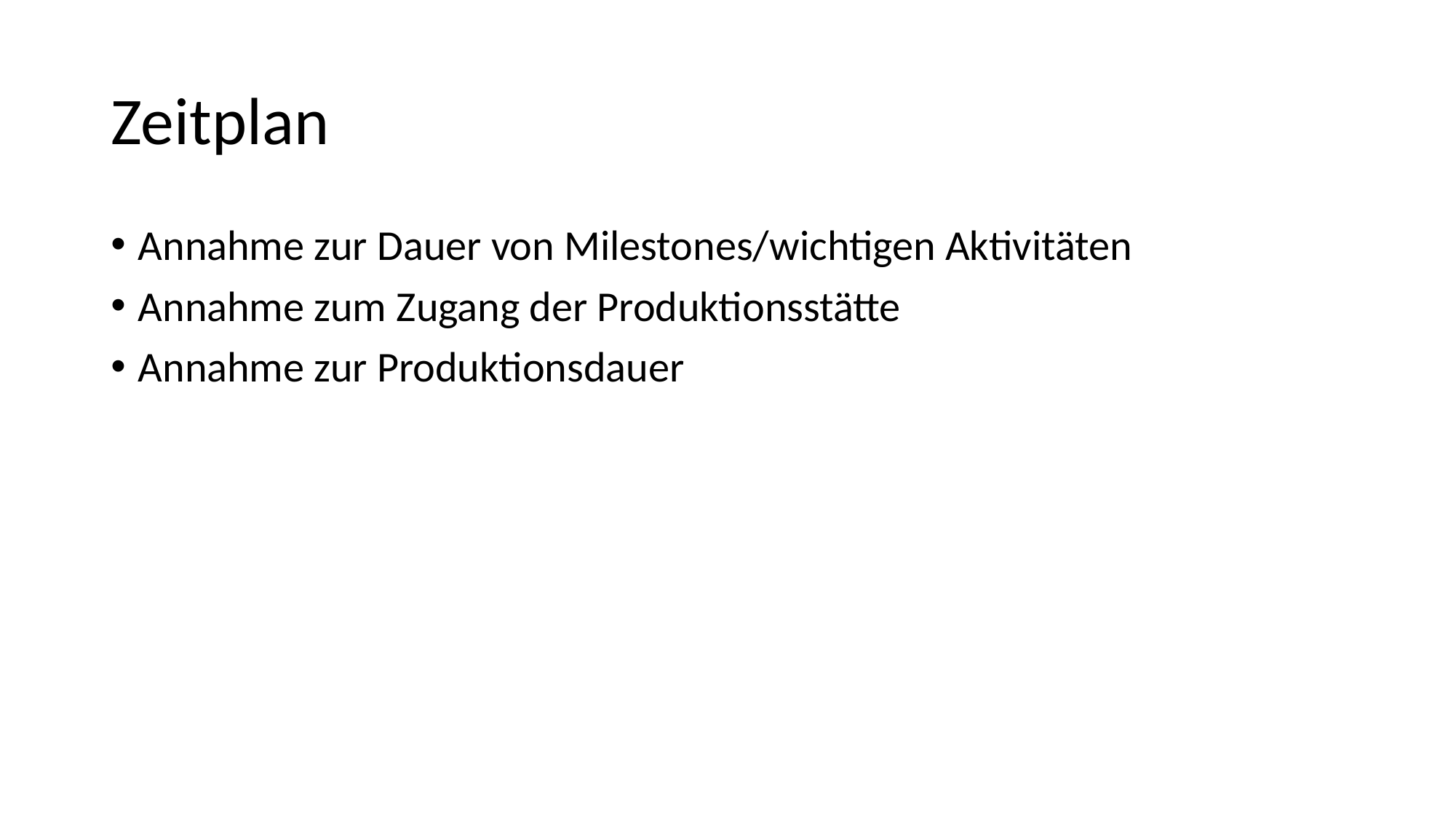

# Zeitplan
Annahme zur Dauer von Milestones/wichtigen Aktivitäten
Annahme zum Zugang der Produktionsstätte
Annahme zur Produktionsdauer